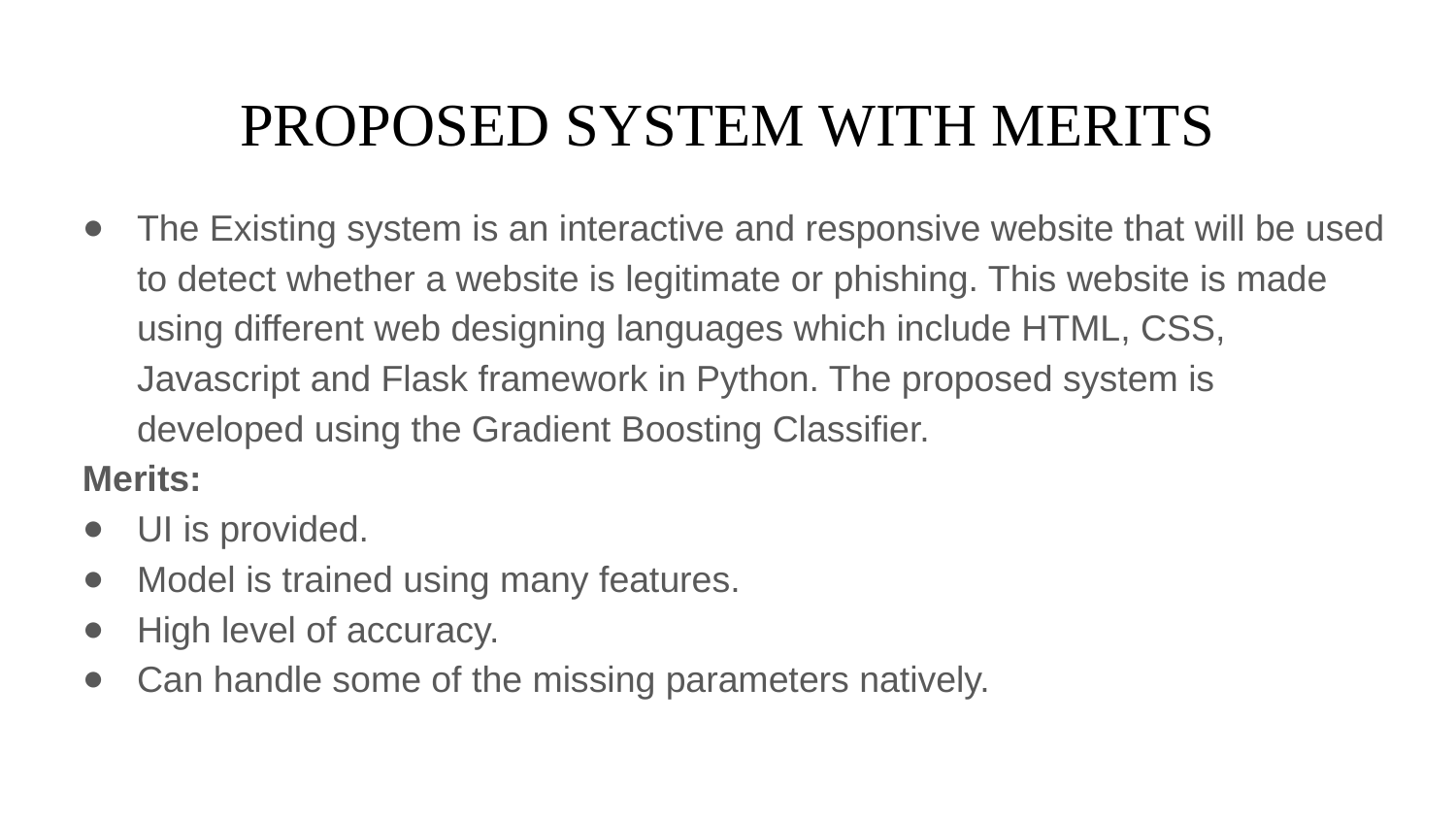

# PROPOSED SYSTEM WITH MERITS
The Existing system is an interactive and responsive website that will be used to detect whether a website is legitimate or phishing. This website is made using different web designing languages which include HTML, CSS, Javascript and Flask framework in Python. The proposed system is developed using the Gradient Boosting Classifier.
Merits:
UI is provided.
Model is trained using many features.
High level of accuracy.
Can handle some of the missing parameters natively.